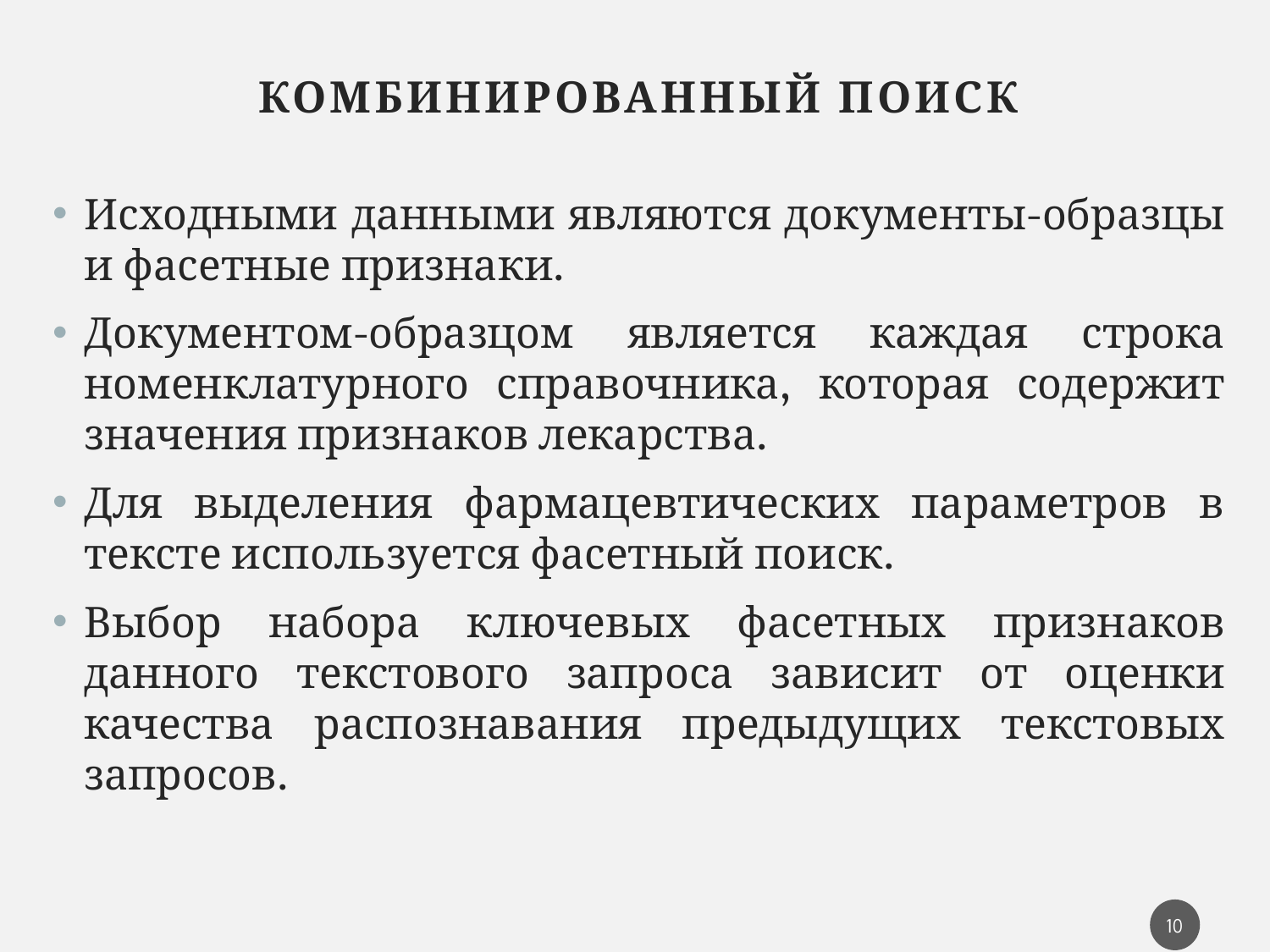

# комбинированный поиск
Исходными данными являются документы-образцы и фасетные признаки.
Документом-образцом является каждая строка номенклатурного справочника, которая содержит значения признаков лекарства.
Для выделения фармацевтических параметров в тексте используется фасетный поиск.
Выбор набора ключевых фасетных признаков данного текстового запроса зависит от оценки качества распознавания предыдущих текстовых запросов.
10